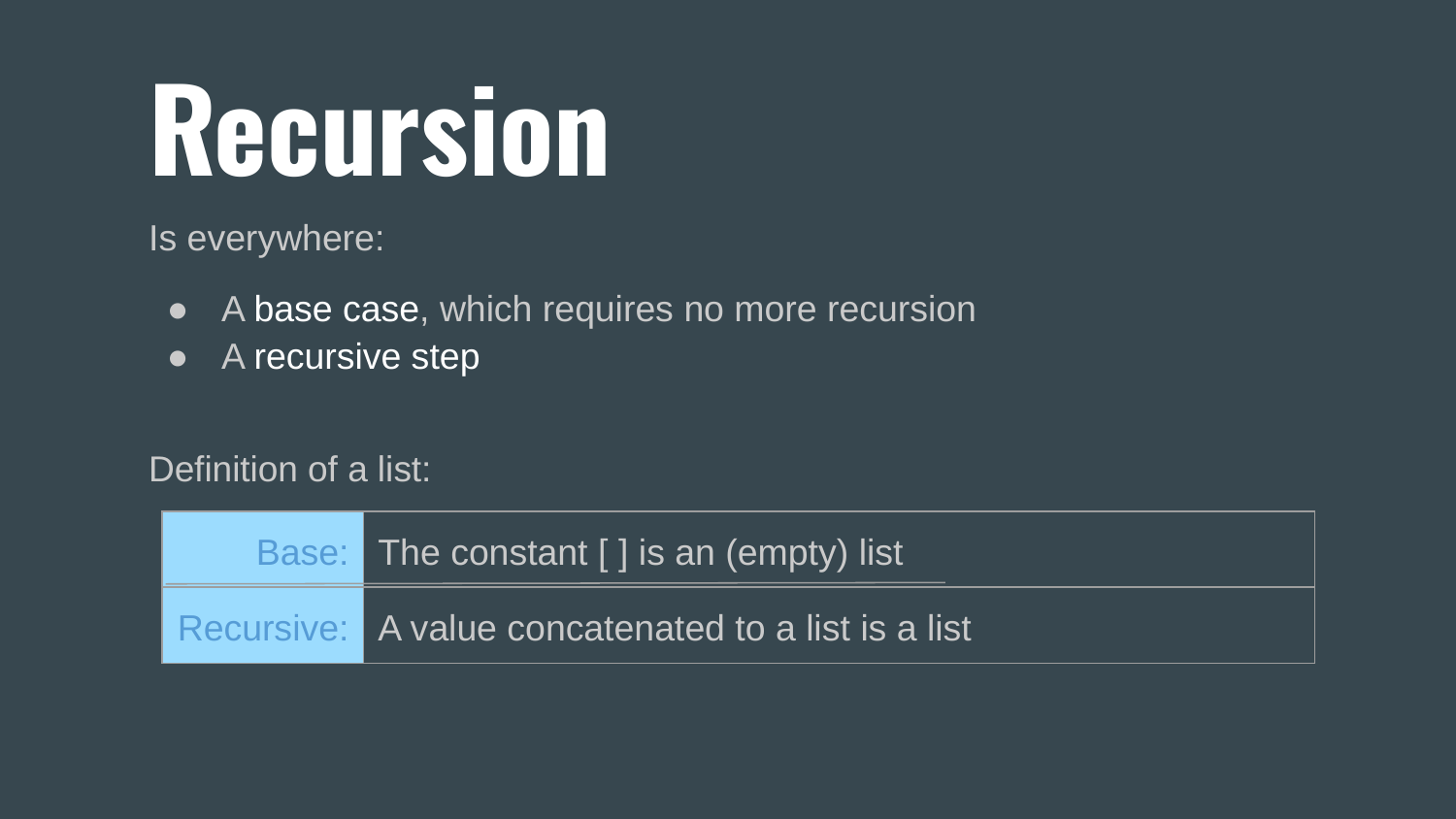

Recursion
Is everywhere:
A base case, which requires no more recursion
A recursive step
Definition of a list:
| Base: | The constant [ ] is an (empty) list |
| --- | --- |
| Recursive: | A value concatenated to a list is a list |